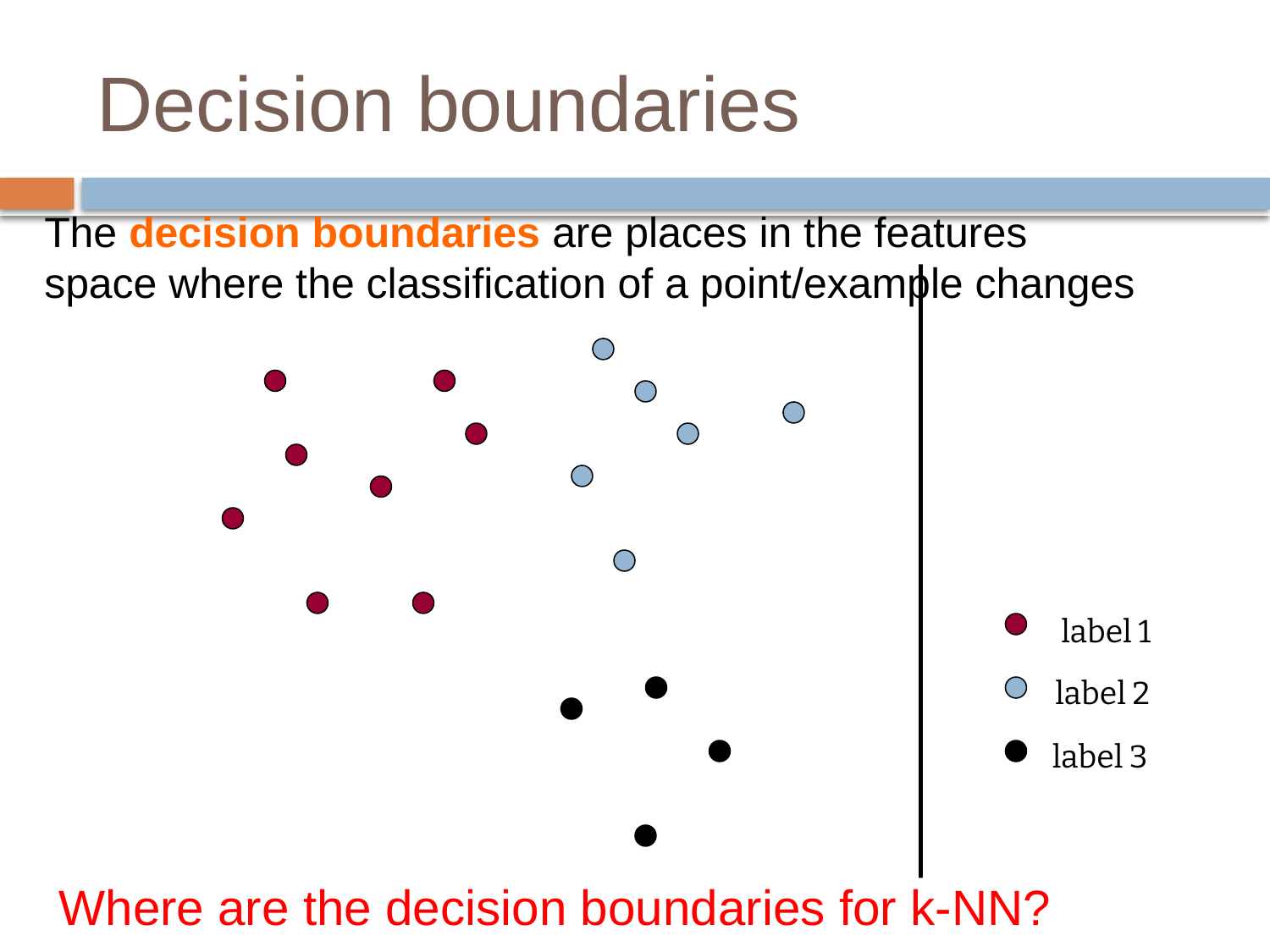

# Decision boundaries
The decision boundaries are places in the features space where the classification of a point/example changes

label 1

label 2

label 3

Where are the decision boundaries for k-NN?